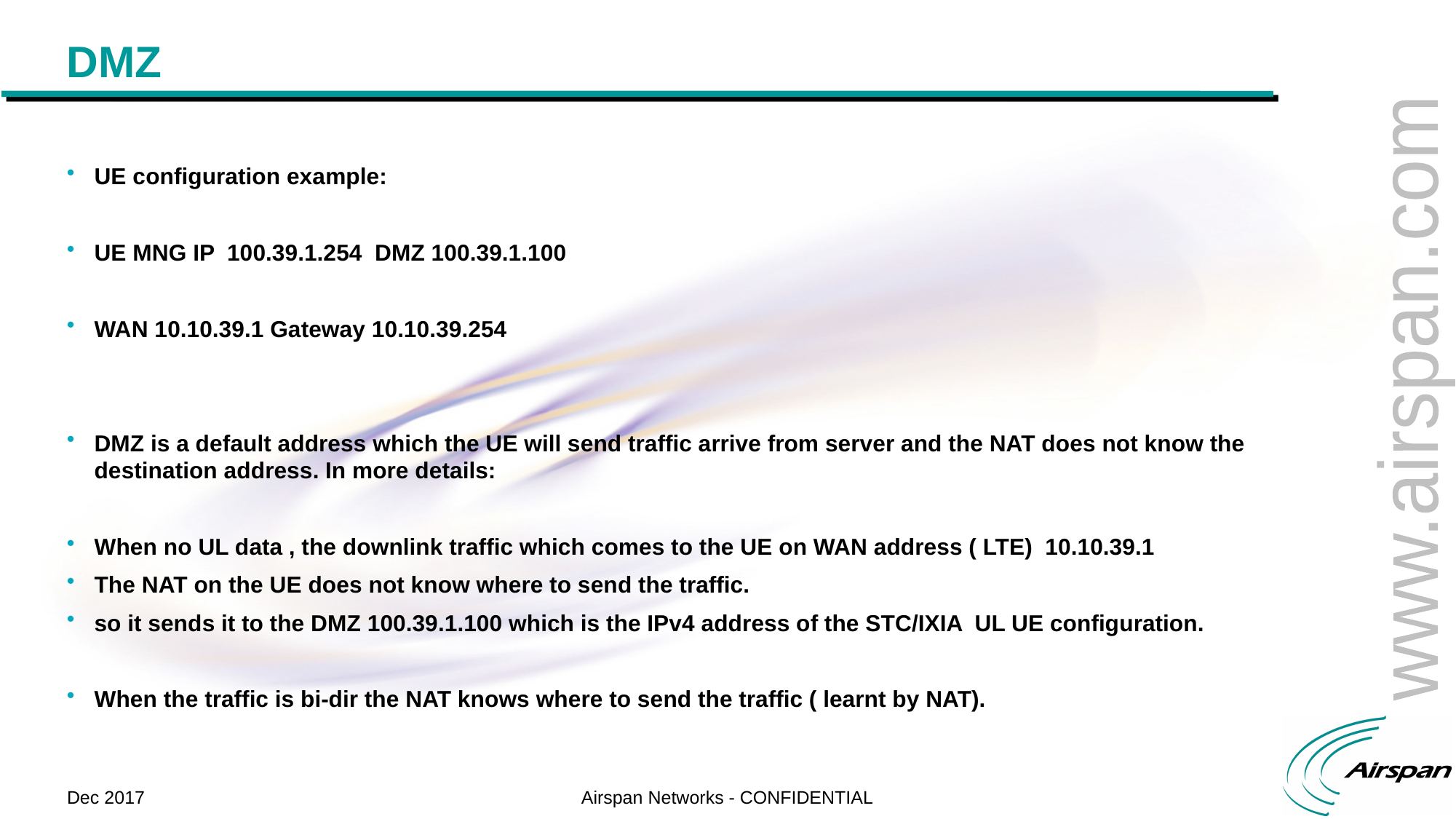

# DMZ

UE configuration example:

UE MNG IP  100.39.1.254  DMZ 100.39.1.100

WAN 10.10.39.1 Gateway 10.10.39.254

DMZ is a default address which the UE will send traffic arrive from server and the NAT does not know the destination address. In more details:

When no UL data , the downlink traffic which comes to the UE on WAN address ( LTE)  10.10.39.1
The NAT on the UE does not know where to send the traffic.
so it sends it to the DMZ 100.39.1.100 which is the IPv4 address of the STC/IXIA  UL UE configuration.

When the traffic is bi-dir the NAT knows where to send the traffic ( learnt by NAT).

Dec 2017
Airspan Networks - CONFIDENTIAL